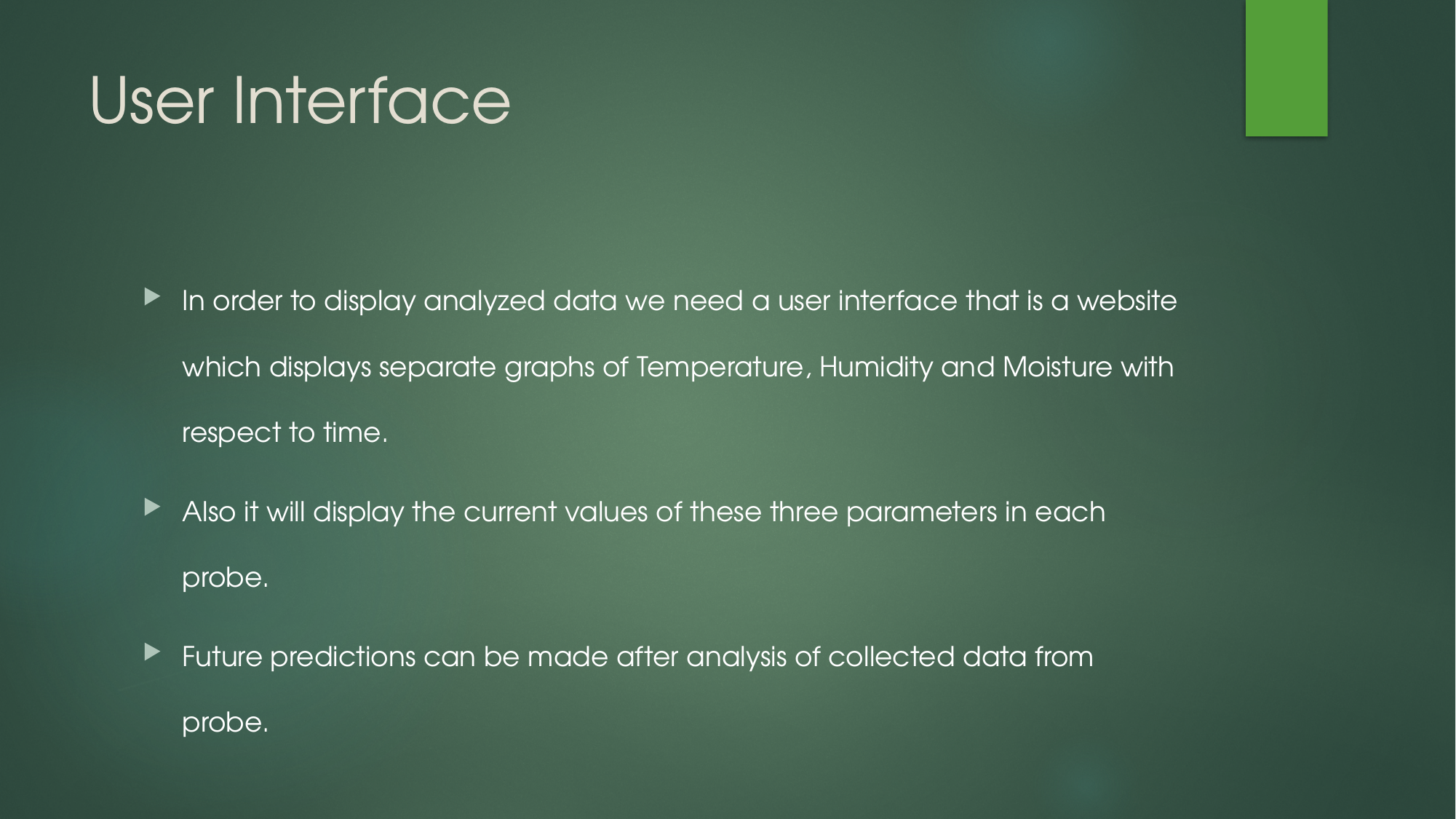

# User Interface
In order to display analyzed data we need a user interface that is a website which displays separate graphs of Temperature, Humidity and Moisture with respect to time.
Also it will display the current values of these three parameters in each probe.
Future predictions can be made after analysis of collected data from probe.